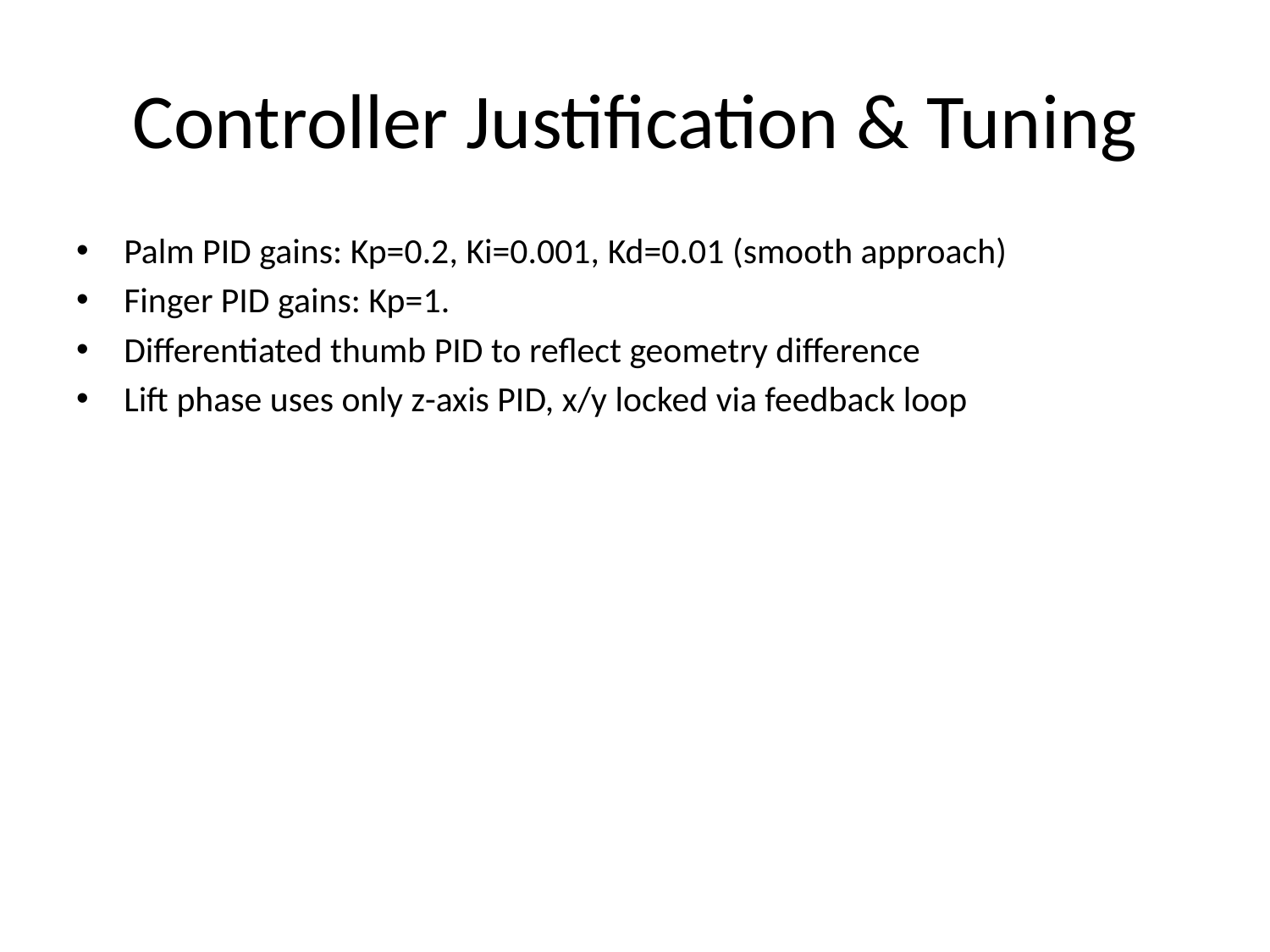

# Controller Justification & Tuning
Palm PID gains: Kp=0.2, Ki=0.001, Kd=0.01 (smooth approach)
Finger PID gains: Kp=1.
Differentiated thumb PID to reflect geometry difference
Lift phase uses only z-axis PID, x/y locked via feedback loop